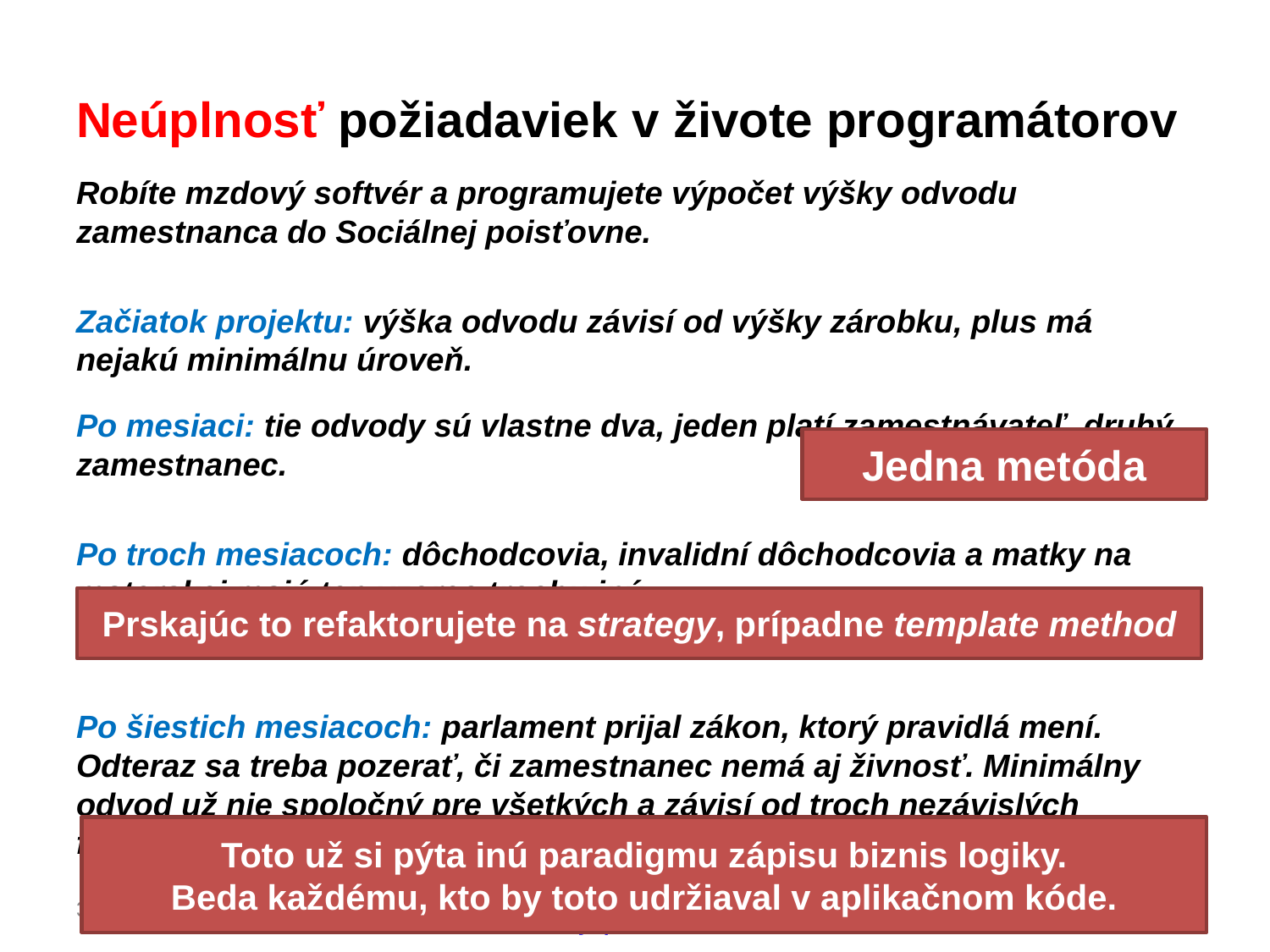

# Neúplnosť požiadaviek v živote programátorov
Robíte mzdový softvér a programujete výpočet výšky odvodu zamestnanca do Sociálnej poisťovne.

Začiatok projektu: výška odvodu závisí od výšky zárobku, plus má nejakú minimálnu úroveň.

Po mesiaci: tie odvody sú vlastne dva, jeden platí zamestnávateľ, druhý zamestnanec.

Po troch mesiacoch: dôchodcovia, invalidní dôchodcovia a matky na materskej majú ten vzorec trochu iný...

Po šiestich mesiacoch: parlament prijal zákon, ktorý pravidlá mení. Odteraz sa treba pozerať, či zamestnanec nemá aj živnosť. Minimálny odvod už nie spoločný pre všetkých a závisí od troch nezávislých faktorov. Boli pridané ďalšie výnimky...
Jedna metóda
Prskajúc to refaktorujete na strategy, prípadne template method
Toto už si pýta inú paradigmu zápisu biznis logiky.
Beda každému, kto by toto udržiaval v aplikačnom kóde.
36